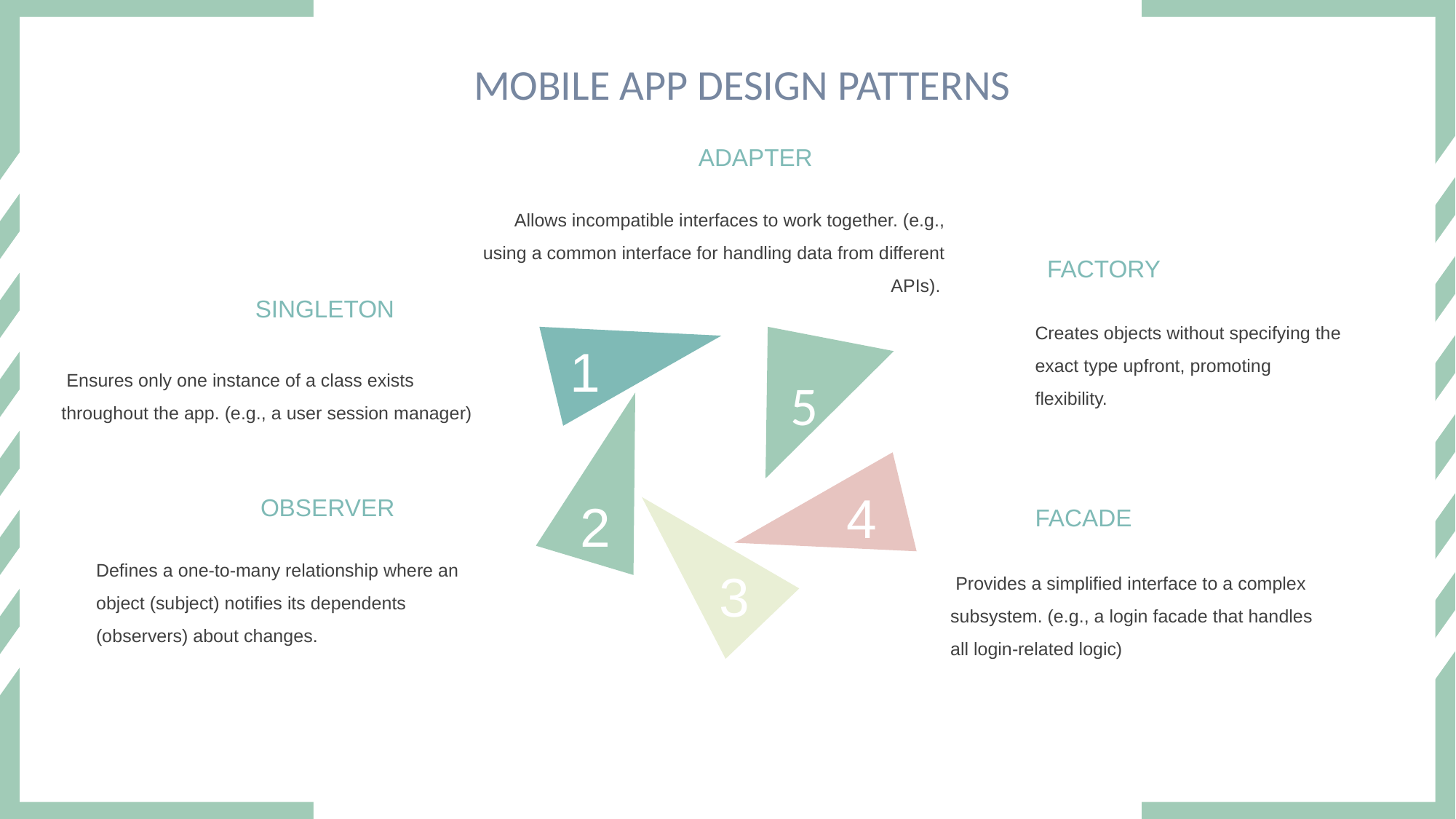

MOBILE APP DESIGN PATTERNS
ADAPTER
Allows incompatible interfaces to work together. (e.g., using a common interface for handling data from different APIs).
5
FACTORY
SINGLETON
Creates objects without specifying the exact type upfront, promoting flexibility.

1
6
 Ensures only one instance of a class exists throughout the app. (e.g., a user session manager)
5

4
OBSERVER
2

FACADE
Defines a one-to-many relationship where an object (subject) notifies its dependents (observers) about changes.
 Provides a simplified interface to a complex subsystem. (e.g., a login facade that handles all login-related logic)
3